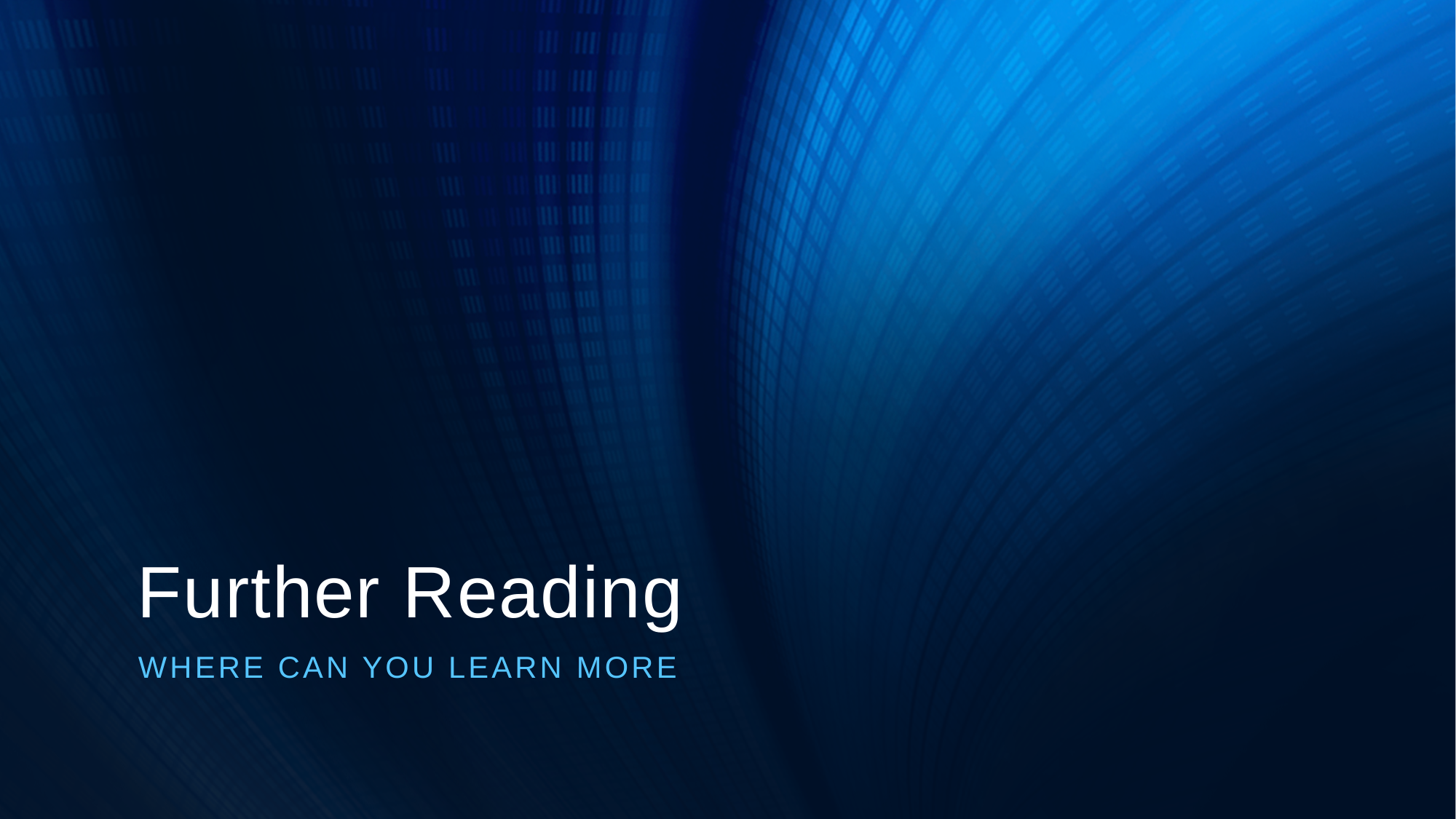

# Further Reading
Where can you learn more